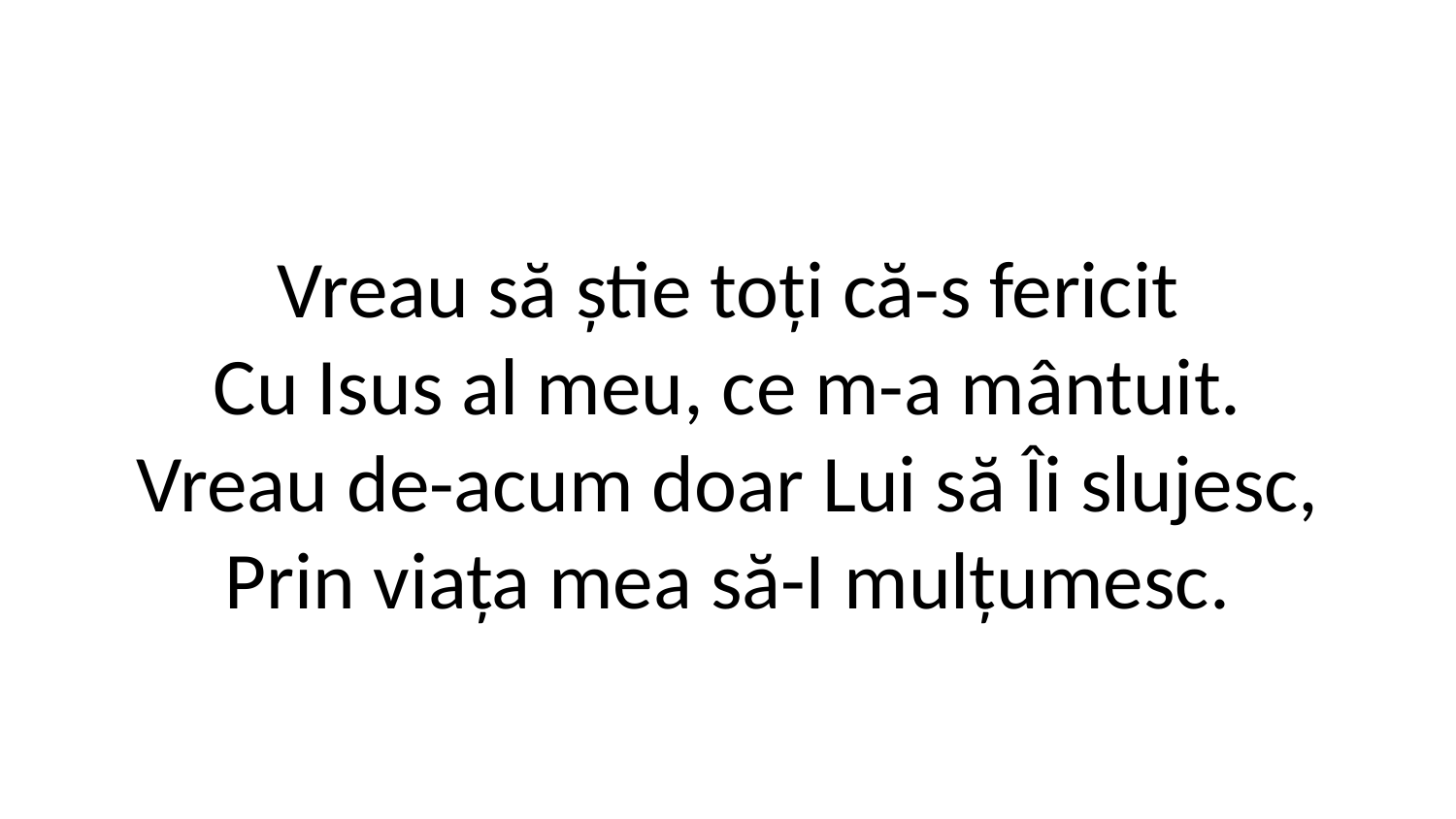

Vreau să știe toți că-s fericit
Cu Isus al meu, ce m-a mântuit.
Vreau de-acum doar Lui să Îi slujesc,
Prin viața mea să-I mulțumesc.